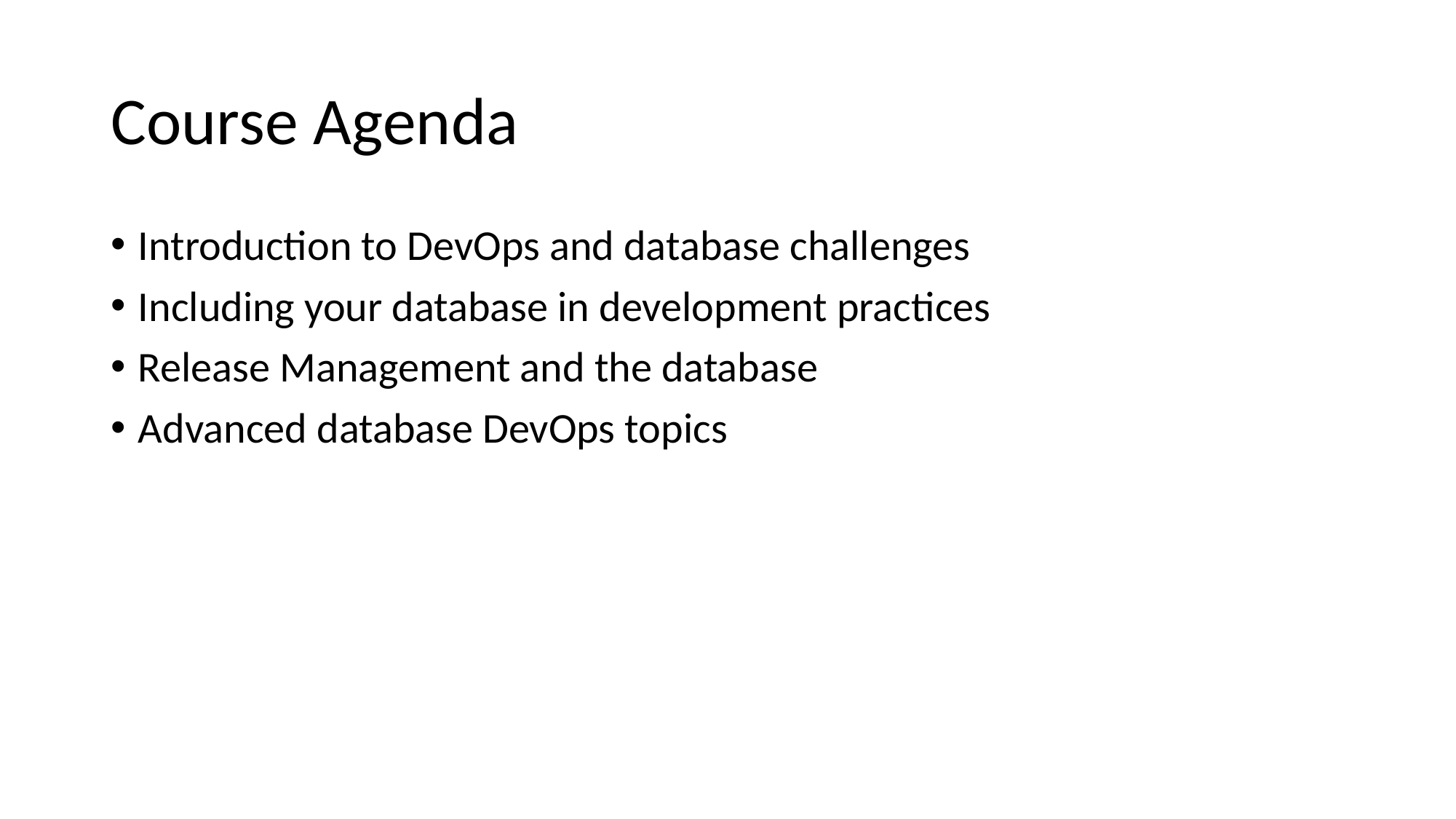

# Course Agenda
Introduction to DevOps and database challenges
Including your database in development practices
Release Management and the database
Advanced database DevOps topics